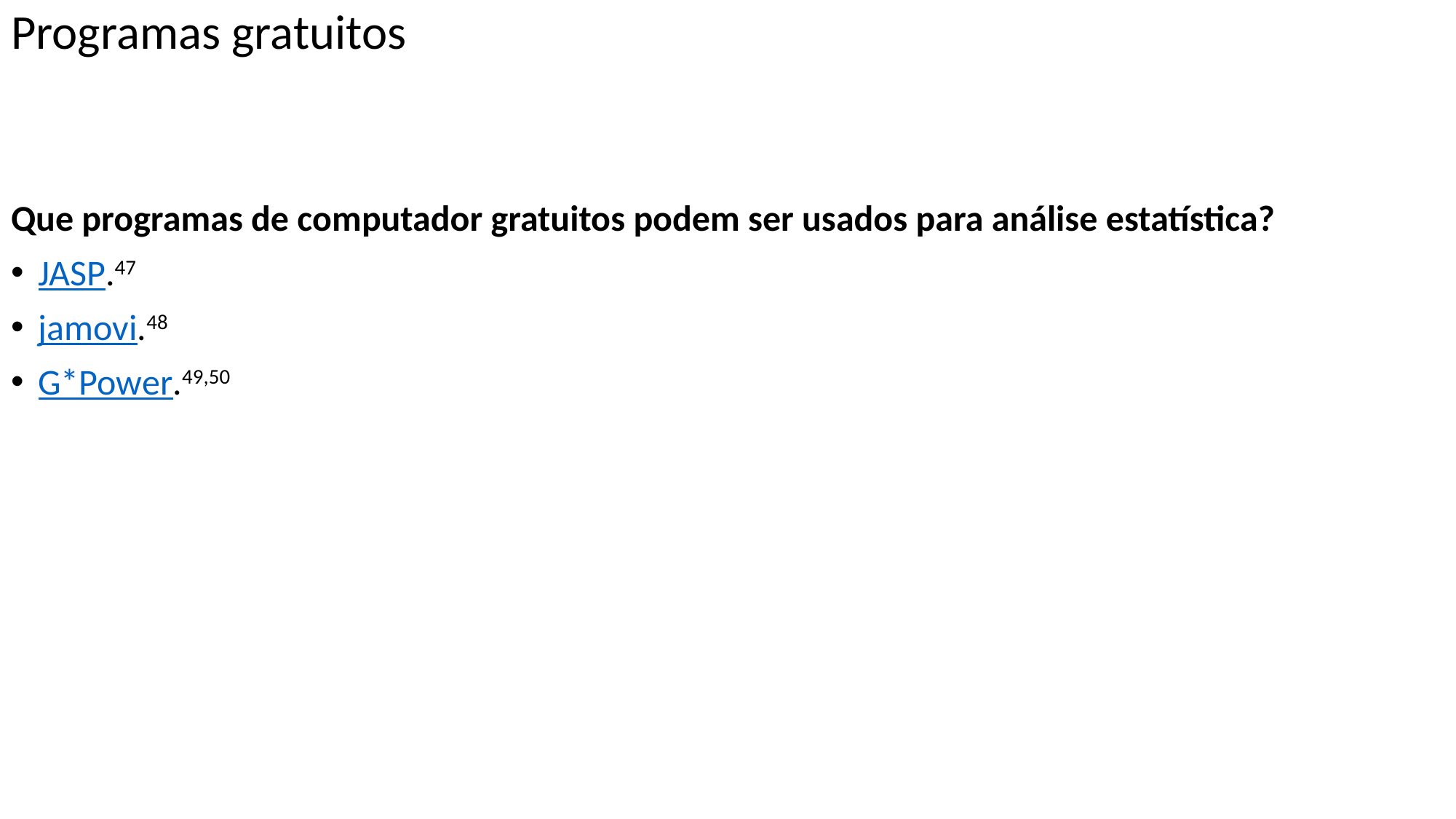

# Programas gratuitos

Que programas de computador gratuitos podem ser usados para análise estatística?
JASP.47
jamovi.48
G*Power.49,50